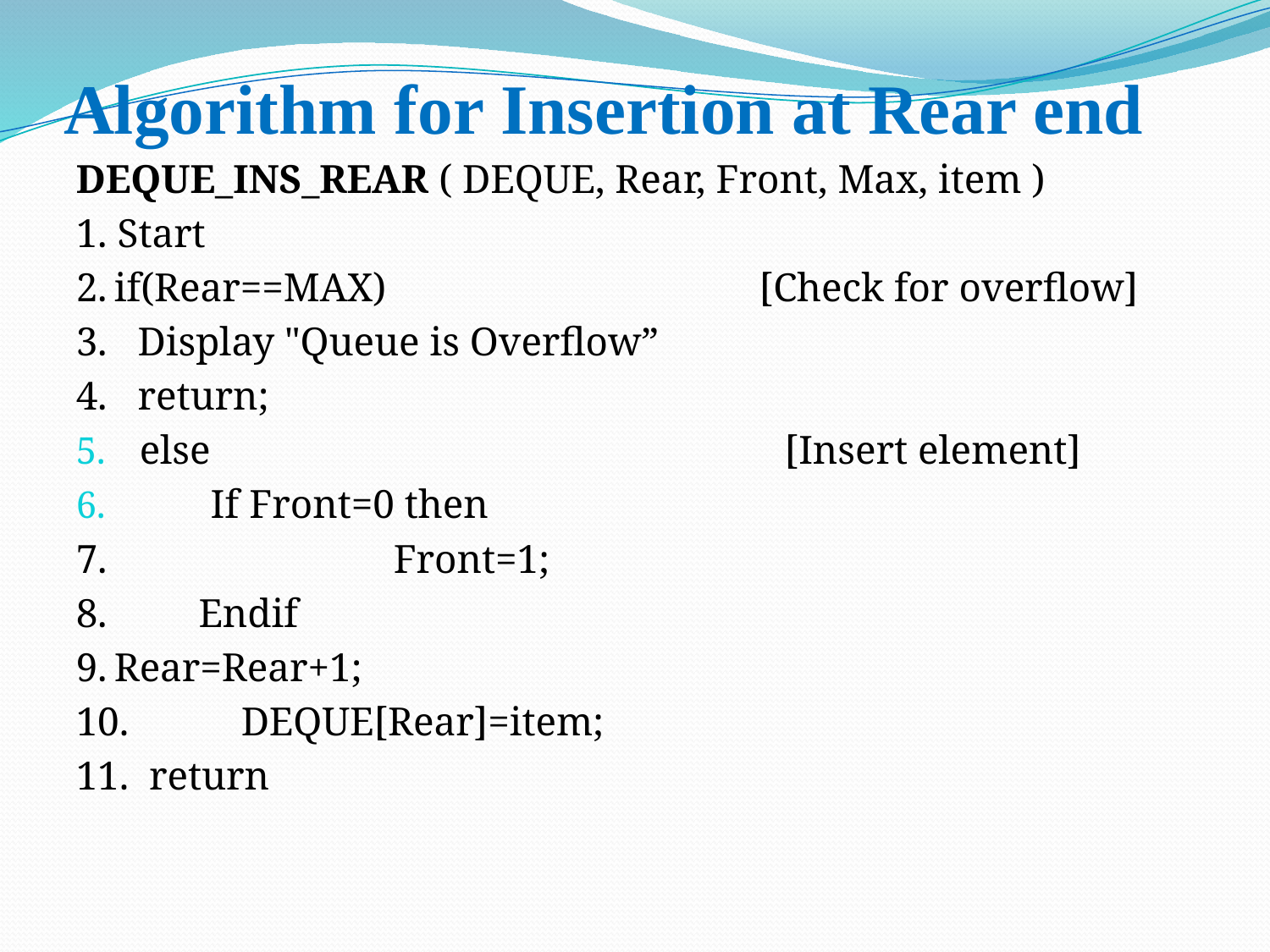

# Algorithm for Insertion at Rear end
DEQUE_INS_REAR ( DEQUE, Rear, Front, Max, item )
1. Start
2.	if(Rear==MAX)			 [Check for overflow]
3.   Display "Queue is Overflow”
4.   return;
else					 [Insert element]
       If Front=0 then
7.			Front=1;
8.         Endif
9.	Rear=Rear+1;
10. 	DEQUE[Rear]=item;
11.  return